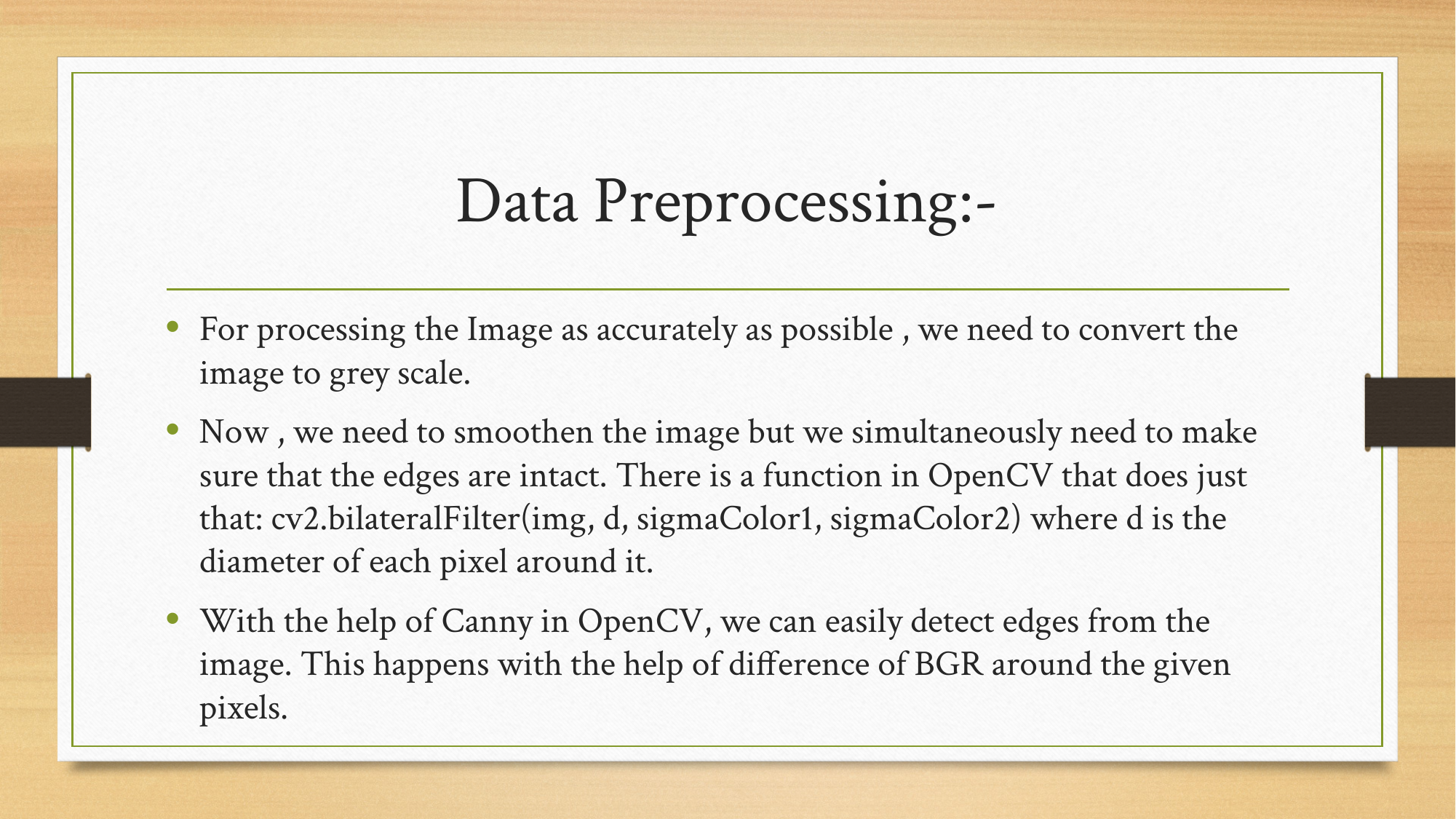

# Data Preprocessing:-
For processing the Image as accurately as possible , we need to convert the image to grey scale.
Now , we need to smoothen the image but we simultaneously need to make sure that the edges are intact. There is a function in OpenCV that does just that: cv2.bilateralFilter(img, d, sigmaColor1, sigmaColor2) where d is the diameter of each pixel around it.
With the help of Canny in OpenCV, we can easily detect edges from the image. This happens with the help of difference of BGR around the given pixels.